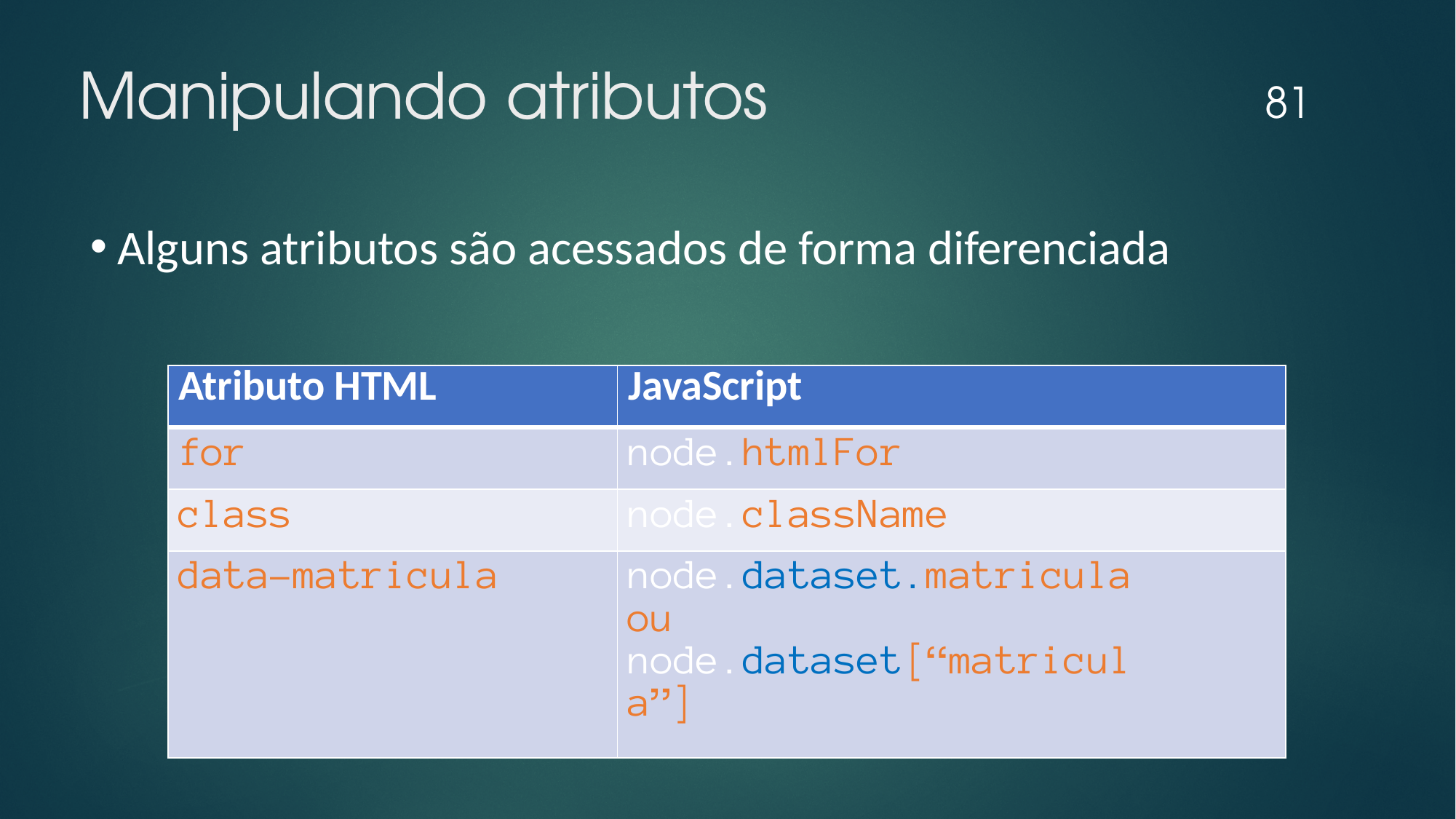

81
# Manipulando atributos
Alguns atributos são acessados de forma diferenciada
| Atributo HTML | JavaScript |
| --- | --- |
| for | node.htmlFor |
| class | node.className |
| data-matricula | node.dataset.matricula ou node.dataset[“matricula”] |